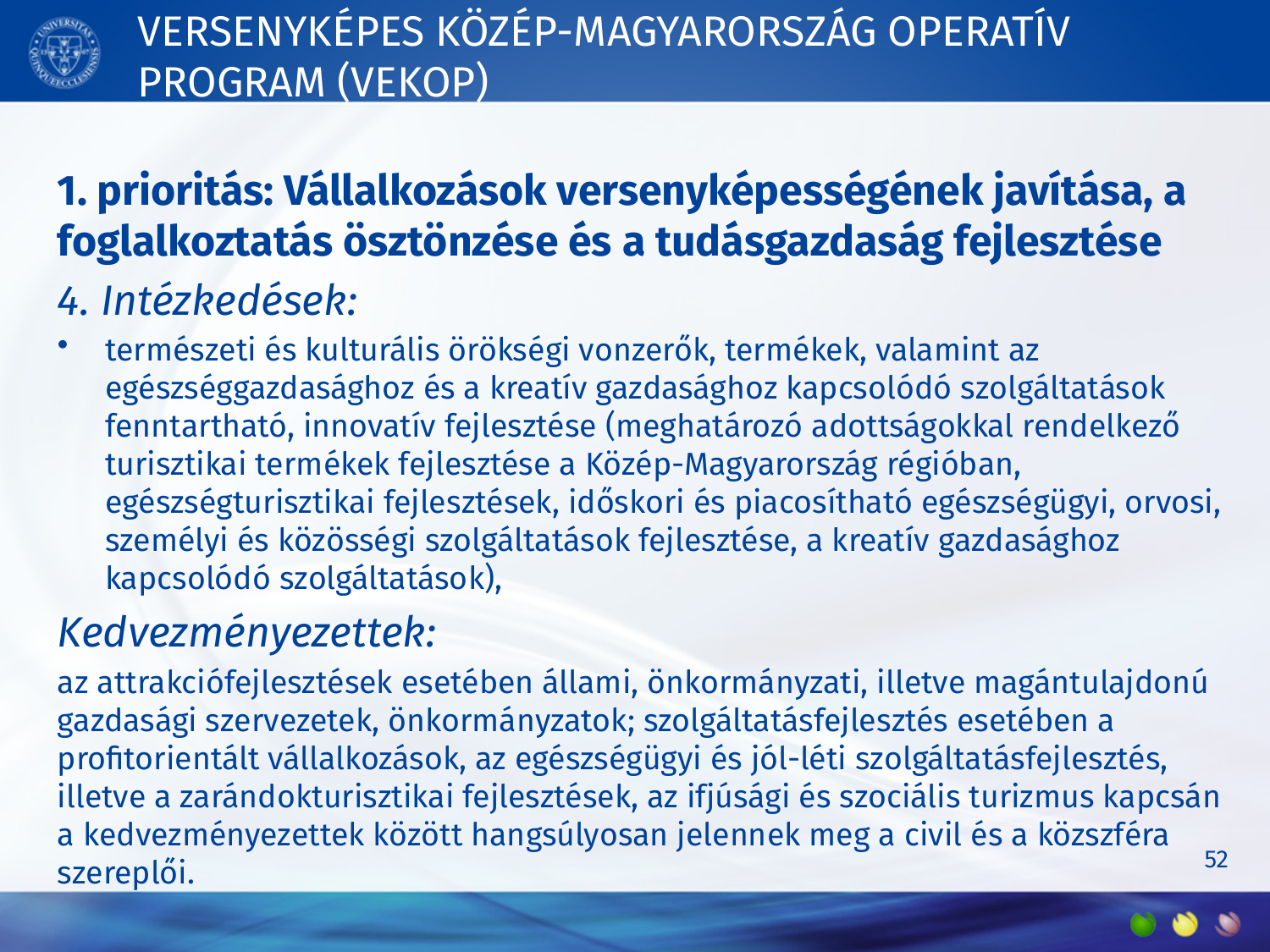

# VERSENYKÉPES KÖZÉP-MAGYARORSZÁG OPERATÍV PROGRAM (VEKOP)
1. prioritás: Vállalkozások versenyképességének javítása, a foglalkoztatás ösztönzése és a tudásgazdaság fejlesztése
4. Intézkedések:
természeti és kulturális örökségi vonzerők, termékek, valamint az egészséggazdasághoz és a kreatív gazdasághoz kapcsolódó szolgáltatások fenntartható, innovatív fejlesztése (meghatározó adottságokkal rendelkező turisztikai termékek fejlesztése a Közép-Magyarország régióban, egészségturisztikai fejlesztések, időskori és piacosítható egészségügyi, orvosi, személyi és közösségi szolgáltatások fejlesztése, a kreatív gazdasághoz kapcsolódó szolgáltatások),
Kedvezményezettek:
az attrakciófejlesztések esetében állami, önkormányzati, illetve magántulajdonú gazdasági szervezetek, önkormányzatok; szolgáltatásfejlesztés esetében a profitorientált vállalkozások, az egészségügyi és jól-léti szolgáltatásfejlesztés, illetve a zarándokturisztikai fejlesztések, az ifjúsági és szociális turizmus kapcsán a kedvezményezettek között hangsúlyosan jelennek meg a civil és a közszféra szereplői.
52